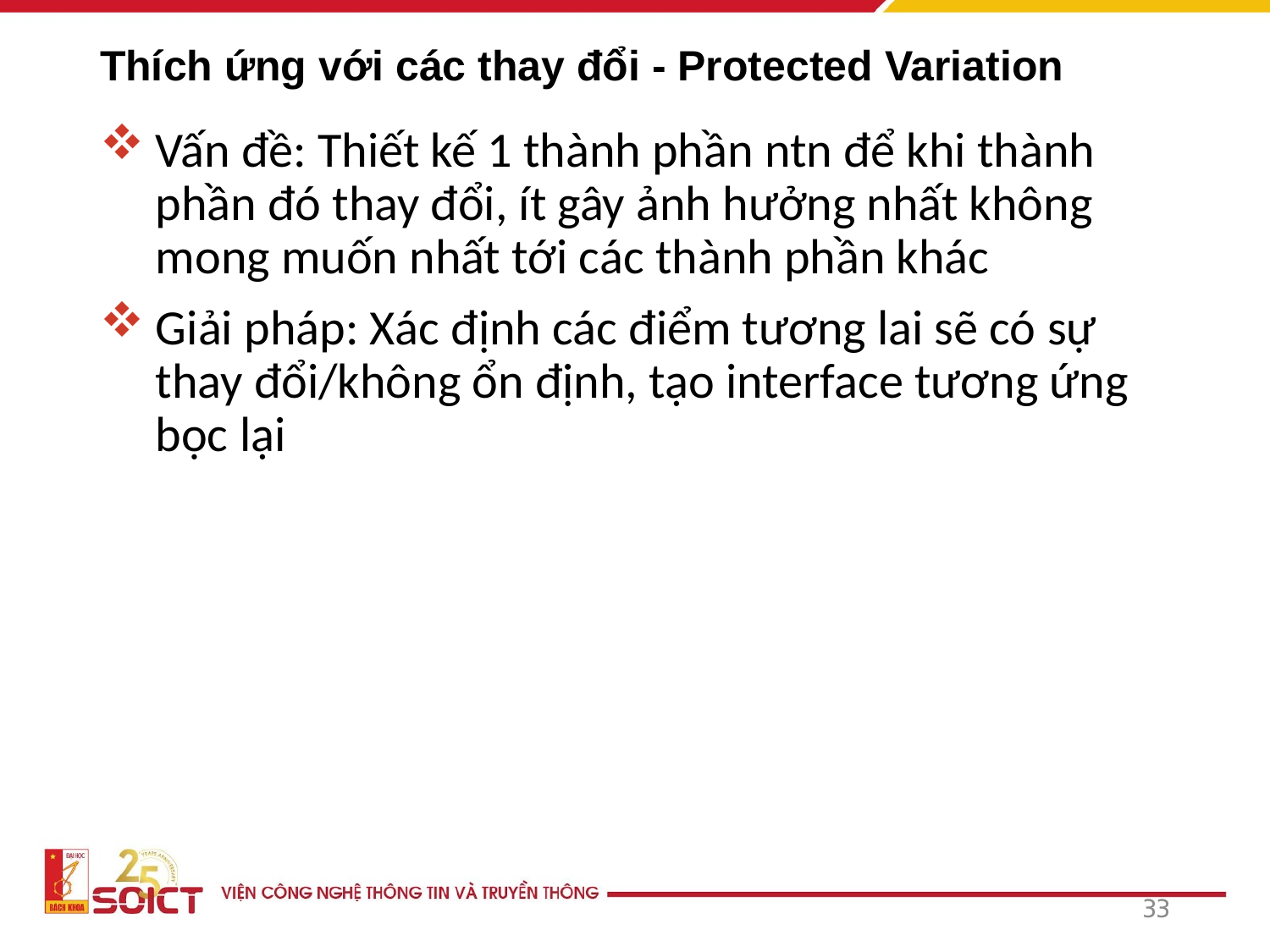

# Thích ứng với các thay đổi - Protected Variation
Vấn đề: Thiết kế 1 thành phần ntn để khi thành phần đó thay đổi, ít gây ảnh hưởng nhất không mong muốn nhất tới các thành phần khác
Giải pháp: Xác định các điểm tương lai sẽ có sự thay đổi/không ổn định, tạo interface tương ứng bọc lại

33